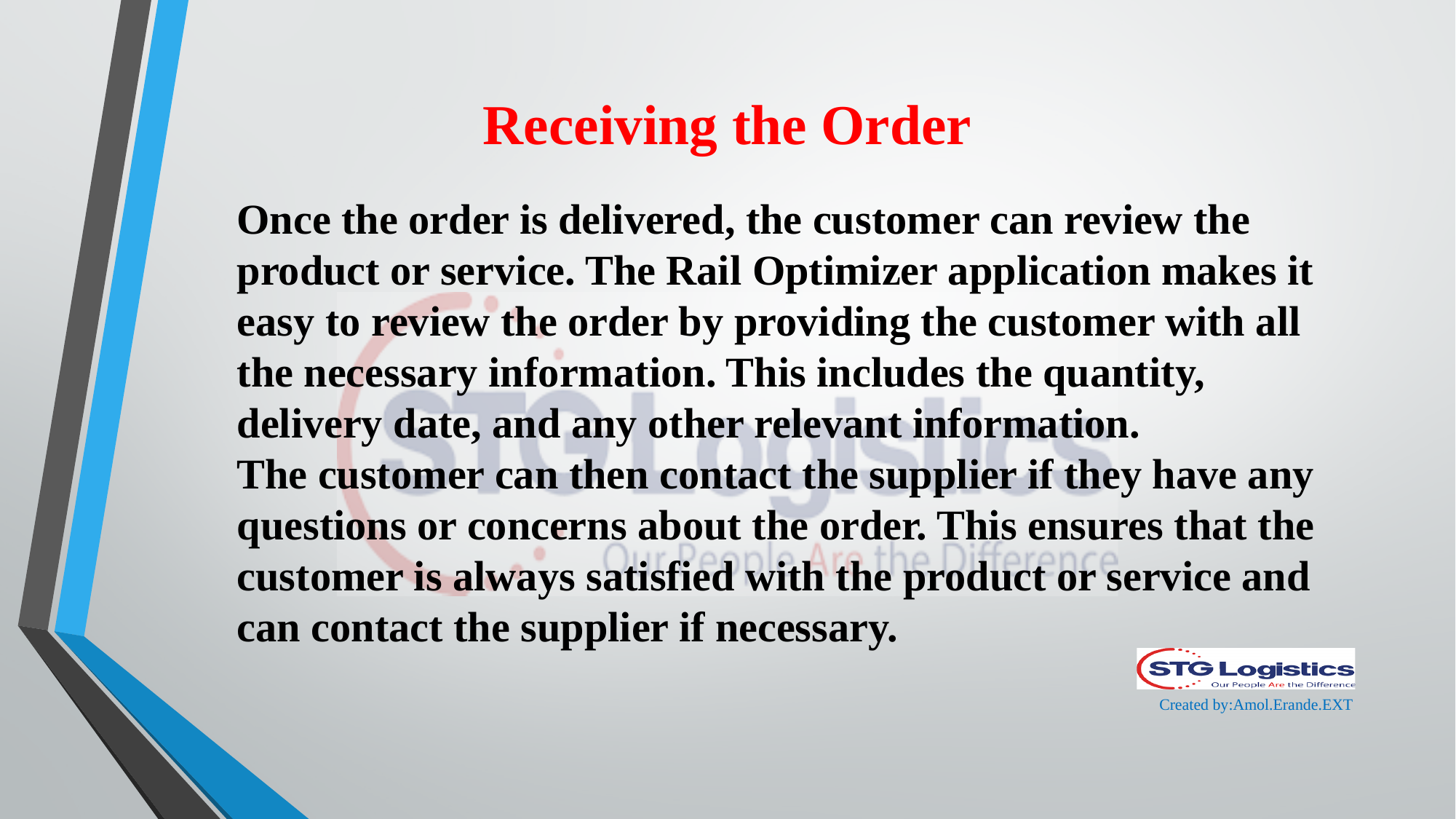

# Receiving the Order

Once the order is delivered, the customer can review the product or service. The Rail Optimizer application makes it easy to review the order by providing the customer with all the necessary information. This includes the quantity, delivery date, and any other relevant information.
The customer can then contact the supplier if they have any questions or concerns about the order. This ensures that the customer is always satisfied with the product or service and can contact the supplier if necessary.